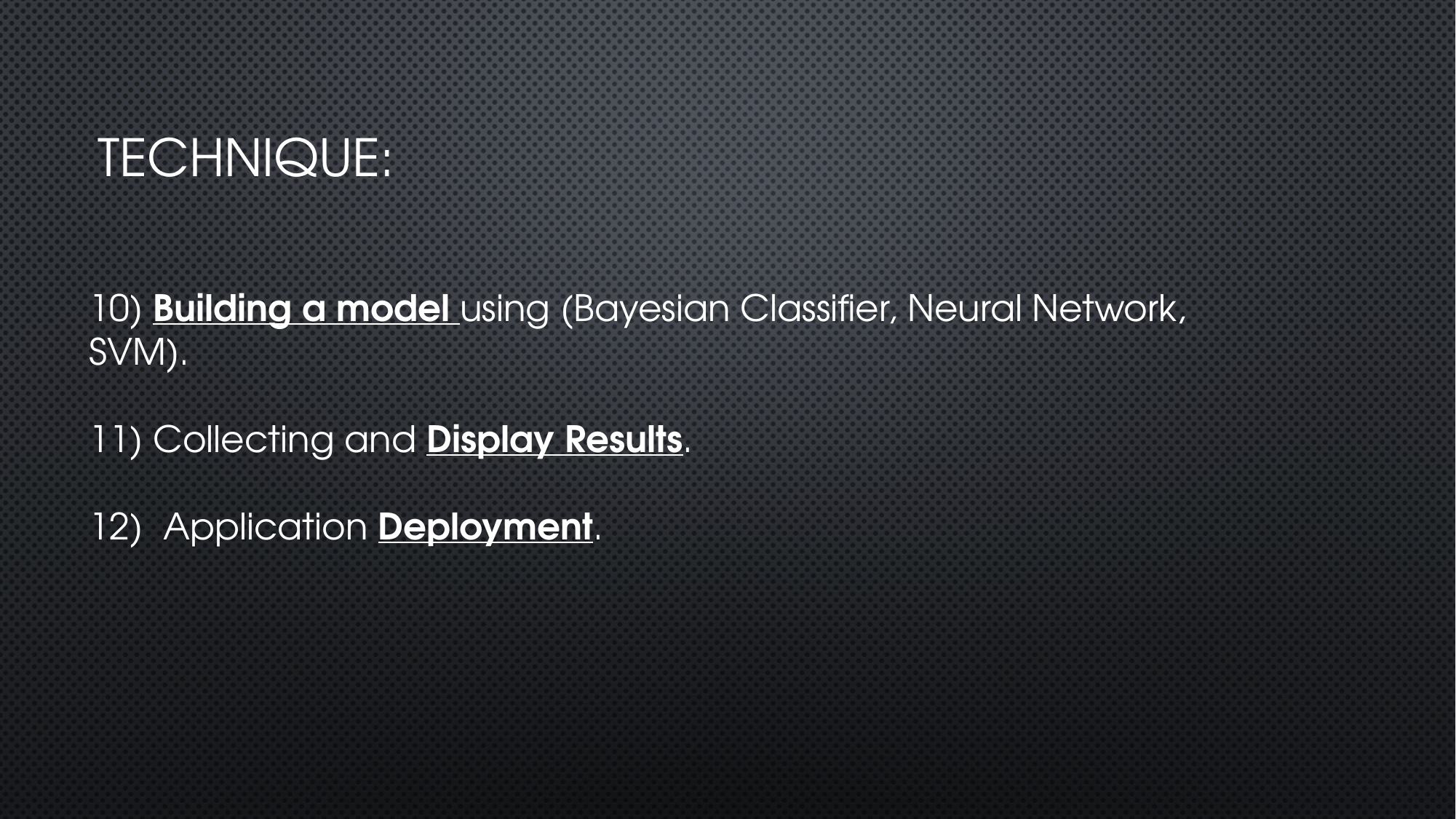

# Technique:
10) Building a model using (Bayesian Classifier, Neural Network, SVM).

11) Collecting and Display Results.

12)  Application Deployment.